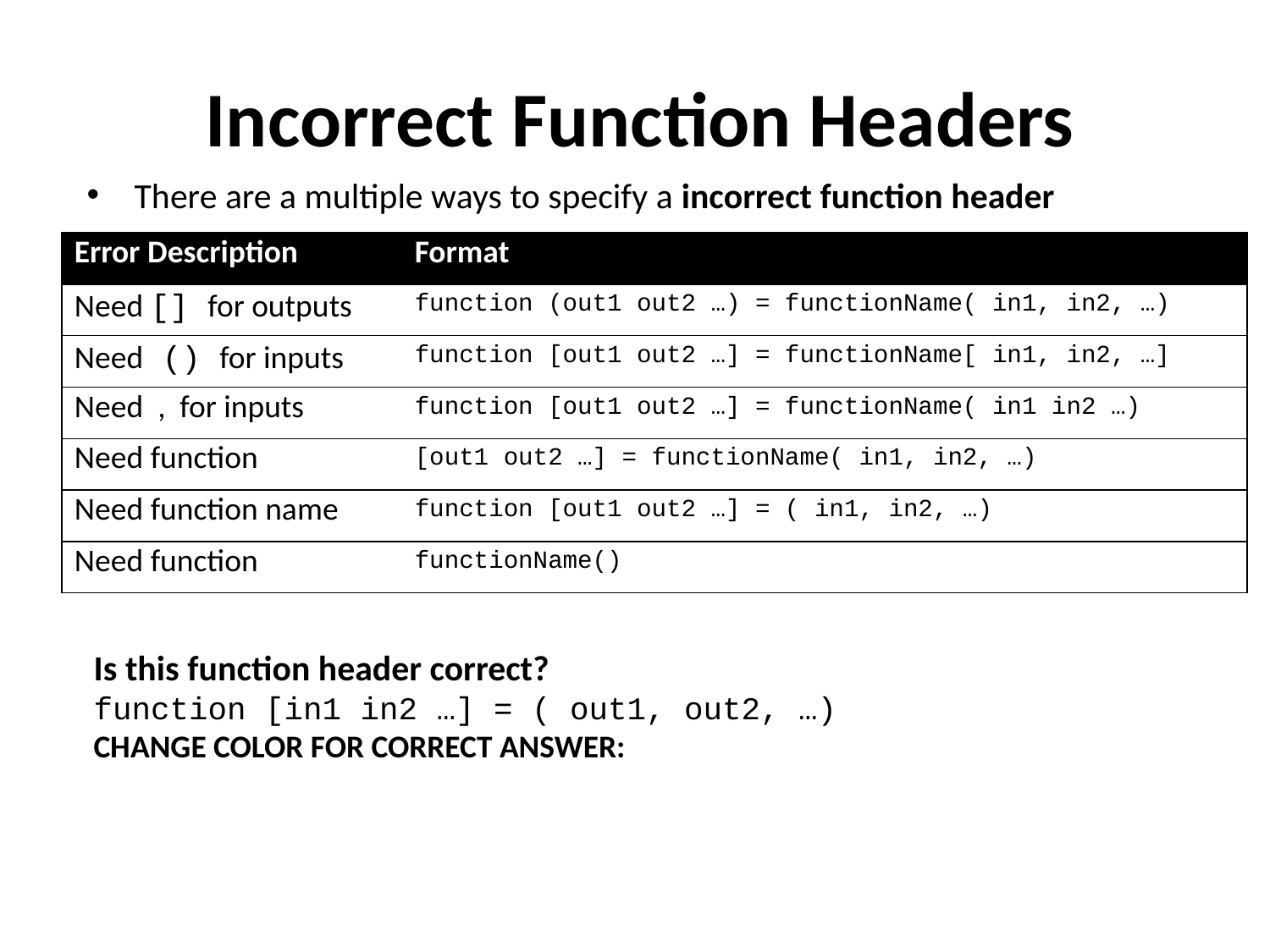

Incorrect Function Headers
There are a multiple ways to specify a incorrect function header
| Error Description | Format |
| --- | --- |
| Need [] for outputs | function (out1 out2 …) = functionName( in1, in2, …) |
| Need () for inputs | function [out1 out2 …] = functionName[ in1, in2, …] |
| Need , for inputs | function [out1 out2 …] = functionName( in1 in2 …) |
| Need function | [out1 out2 …] = functionName( in1, in2, …) |
| Need function name | function [out1 out2 …] = ( in1, in2, …) |
| Need function | functionName() |
Is this function header correct?
function [in1 in2 …] = ( out1, out2, …)
CHANGE COLOR FOR CORRECT ANSWER:
Yes it is correct because as listed in the characteristics of correct function headers, the outputs are located on the right of the assignment and the inputs are located on the left of the assignment operator always. Here if you got the answer wrong you got tricked because the outputs were labeled as in1 and in2 , and the inputs were labeled as out1 and out2.  Remember location location……